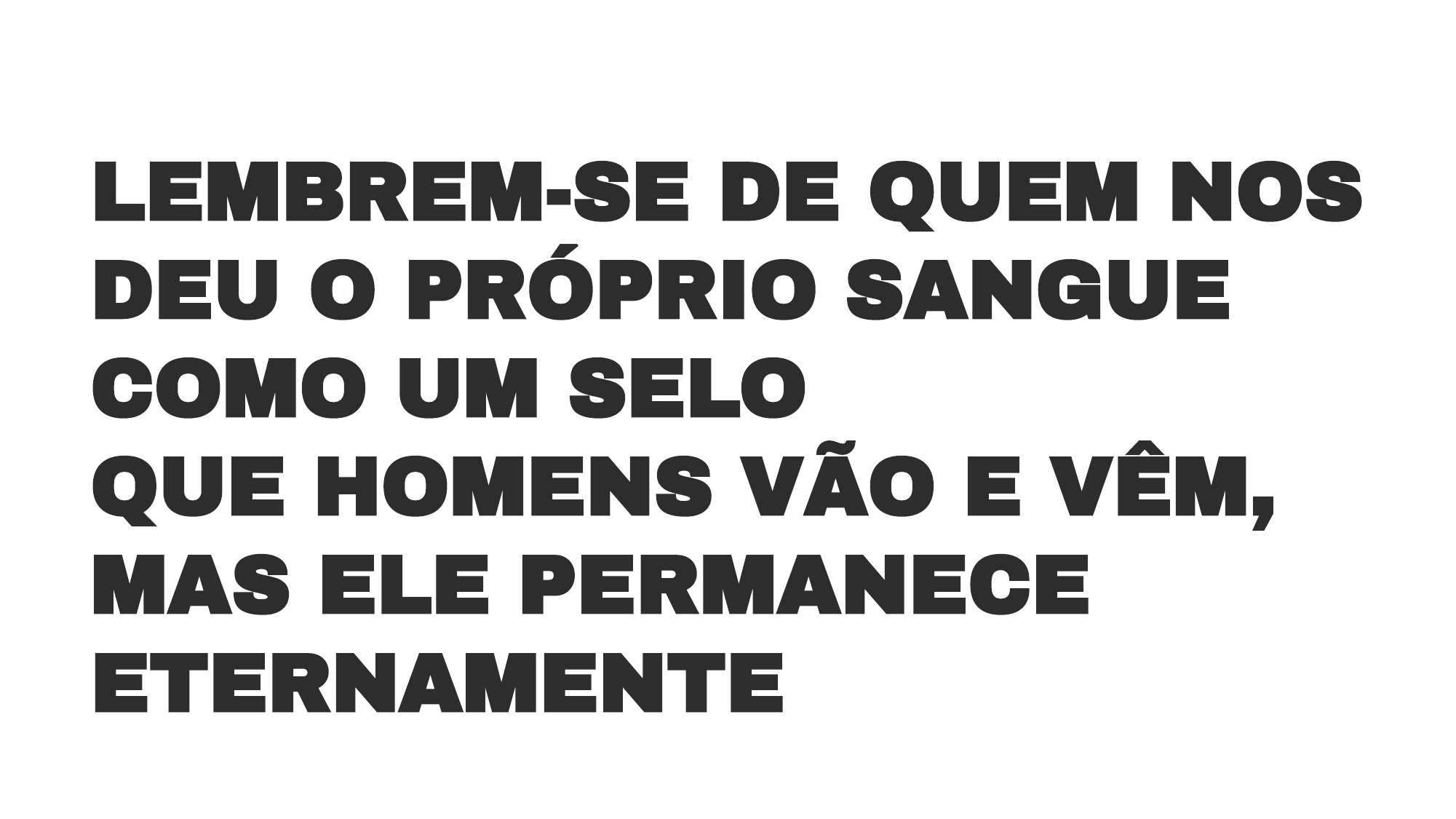

LEMBREM-SE DE QUEM NOS DEU O PRÓPRIO SANGUE COMO UM SELO
QUE HOMENS VÃO E VÊM, MAS ELE PERMANECE ETERNAMENTE